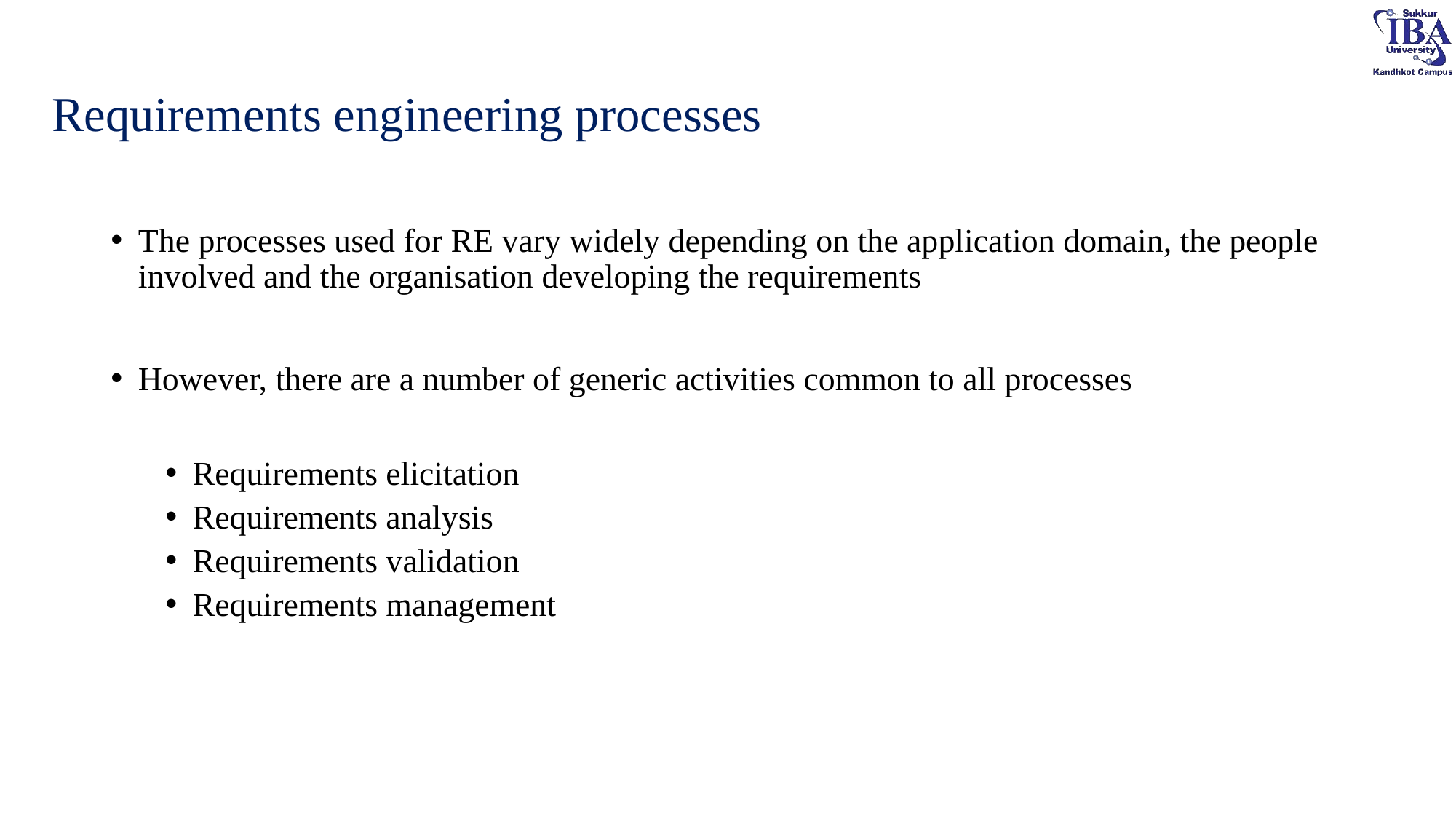

# Requirements engineering processes
The processes used for RE vary widely depending on the application domain, the people involved and the organisation developing the requirements

However, there are a number of generic activities common to all processes

Requirements elicitation
Requirements analysis
Requirements validation
Requirements management